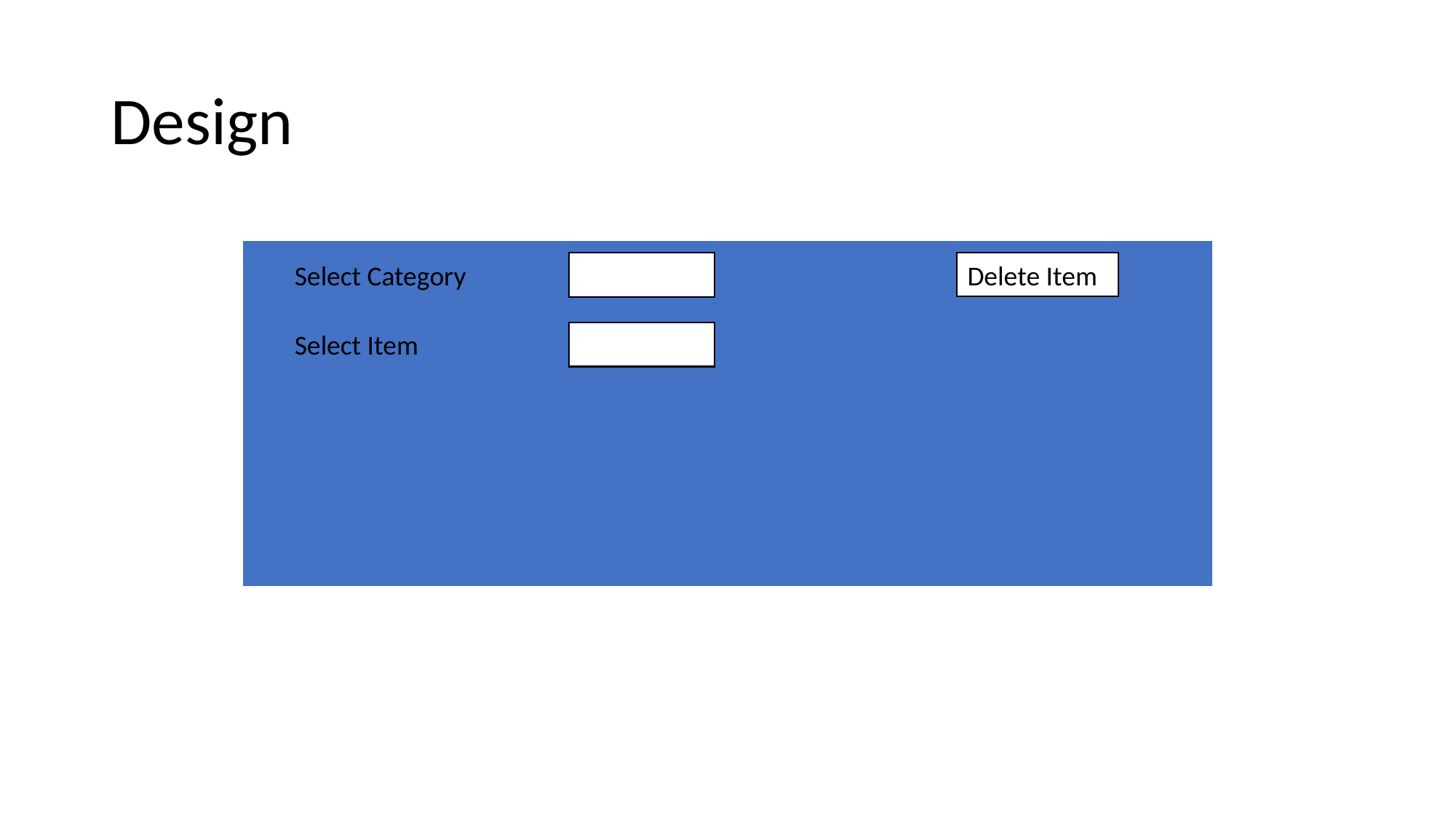

# Design
|  |
| --- |
Select Category

Delete Item
Select Item